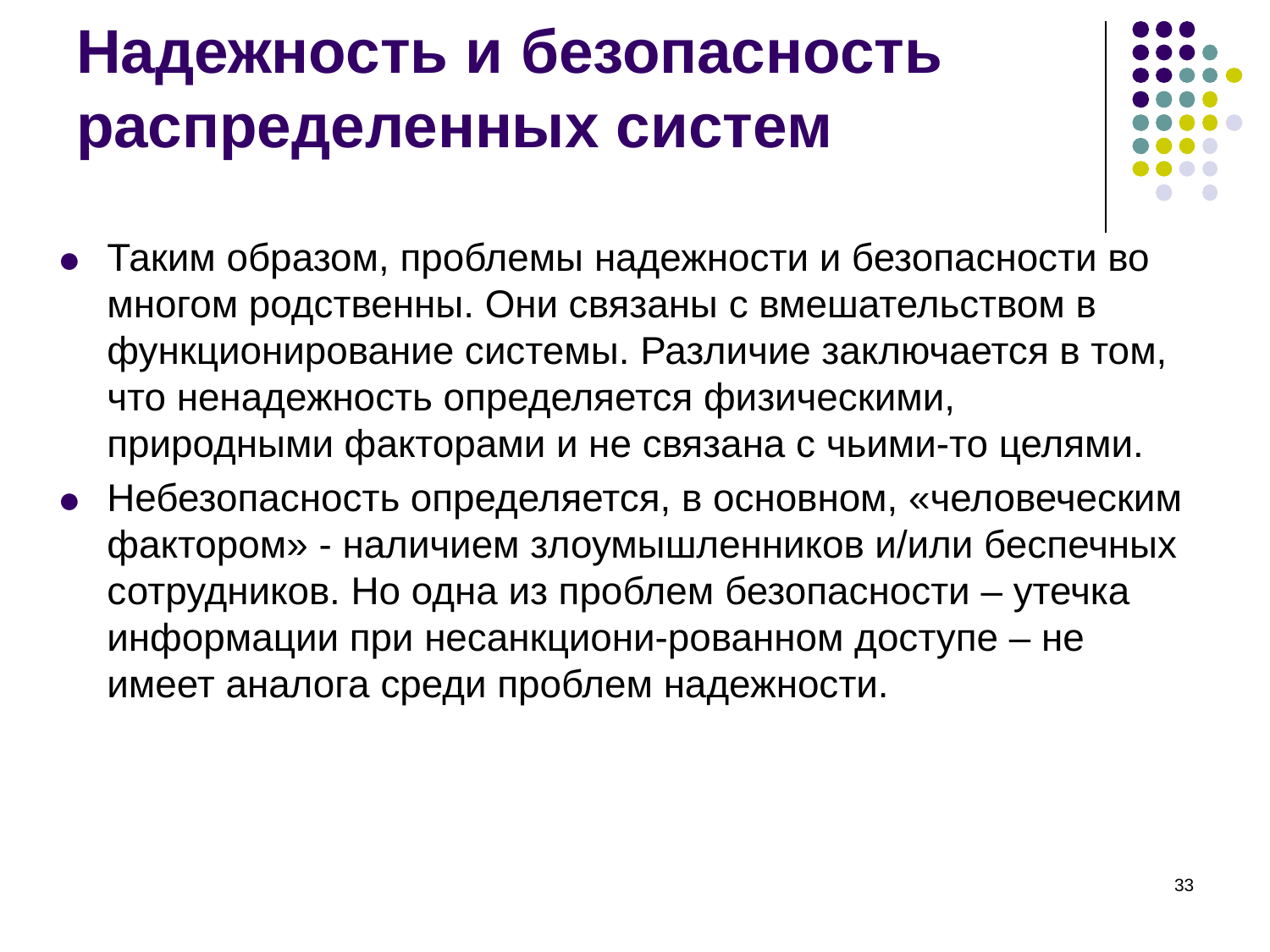

Надежность и безопасность распределенных систем
Таким образом, проблемы надежности и безопасности во многом родственны. Они связаны с вмешательством в функционирование системы. Различие заключается в том, что ненадежность определяется физическими, природными факторами и не связана с чьими-то целями.
Небезопасность определяется, в основном, «человеческим фактором» - наличием злоумышленников и/или беспечных сотрудников. Но одна из проблем безопасности – утечка информации при несанкциони-рованном доступе – не имеет аналога среди проблем надежности.
33